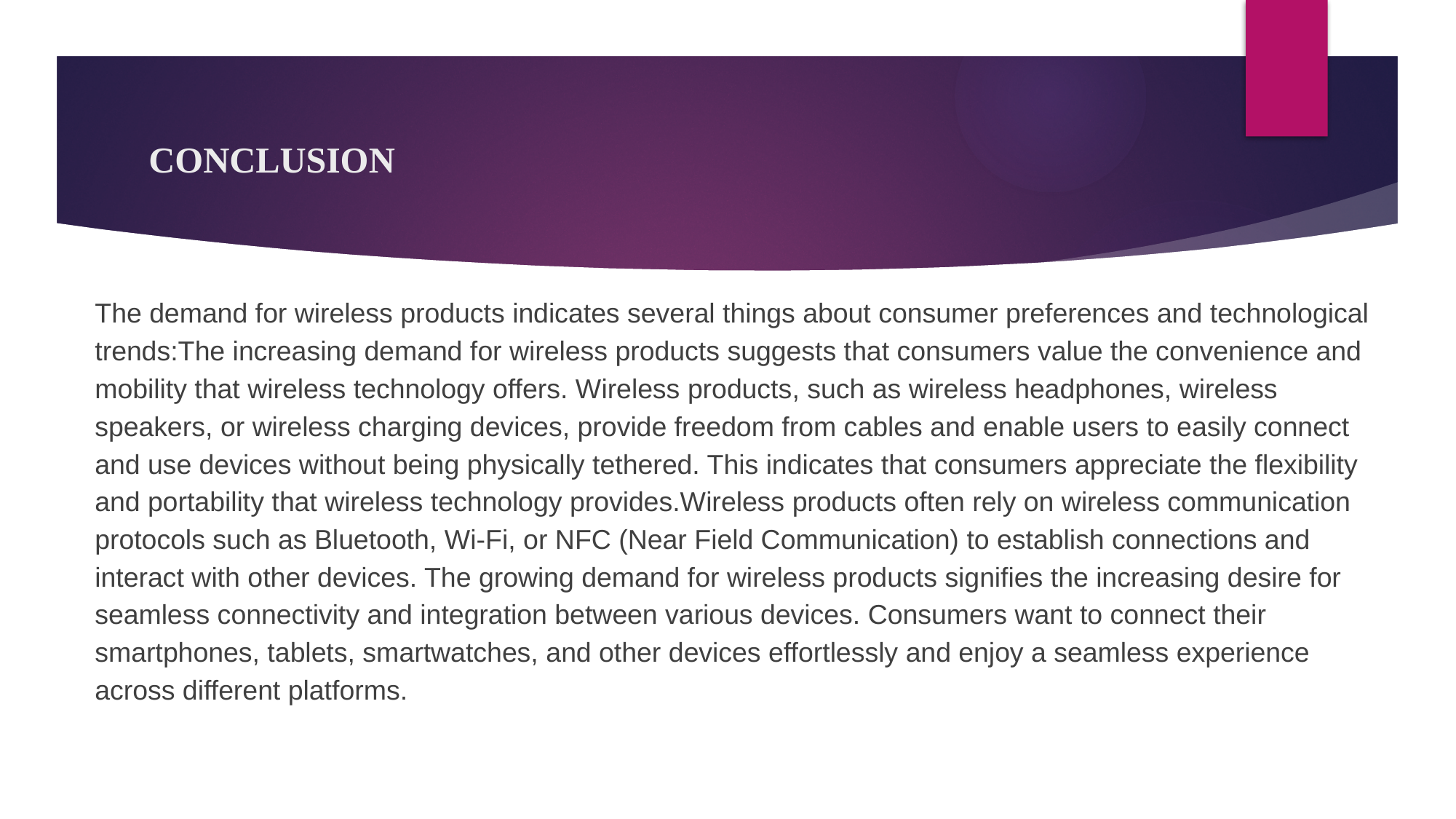

# CONCLUSION
The demand for wireless products indicates several things about consumer preferences and technological trends:The increasing demand for wireless products suggests that consumers value the convenience and mobility that wireless technology offers. Wireless products, such as wireless headphones, wireless speakers, or wireless charging devices, provide freedom from cables and enable users to easily connect and use devices without being physically tethered. This indicates that consumers appreciate the flexibility and portability that wireless technology provides.Wireless products often rely on wireless communication protocols such as Bluetooth, Wi-Fi, or NFC (Near Field Communication) to establish connections and interact with other devices. The growing demand for wireless products signifies the increasing desire for seamless connectivity and integration between various devices. Consumers want to connect their smartphones, tablets, smartwatches, and other devices effortlessly and enjoy a seamless experience across different platforms.